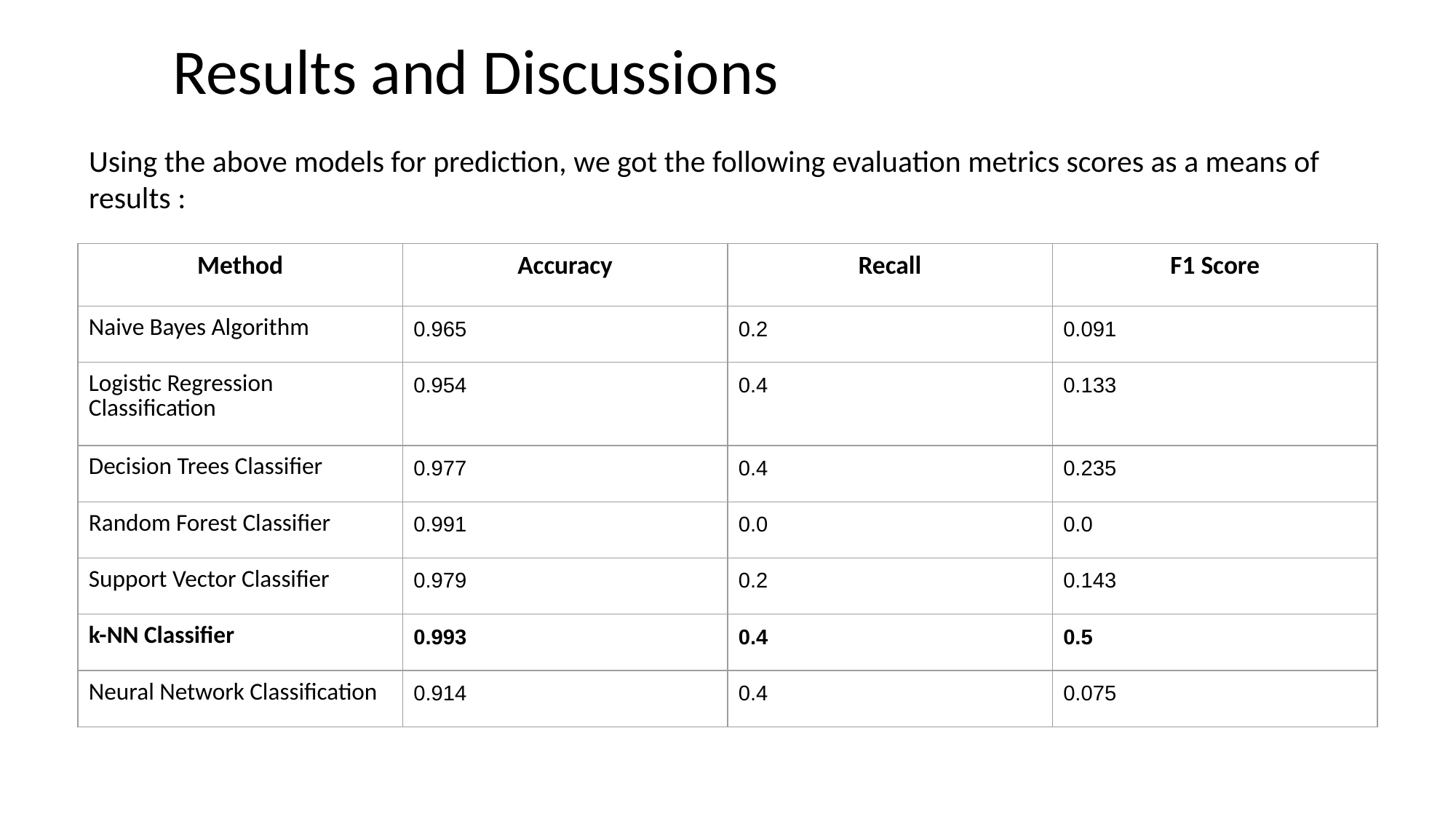

# Results and Discussions
Using the above models for prediction, we got the following evaluation metrics scores as a means of results :
| Method | Accuracy | Recall | F1 Score |
| --- | --- | --- | --- |
| Naive Bayes Algorithm | 0.965 | 0.2 | 0.091 |
| Logistic Regression Classification | 0.954 | 0.4 | 0.133 |
| Decision Trees Classifier | 0.977 | 0.4 | 0.235 |
| Random Forest Classifier | 0.991 | 0.0 | 0.0 |
| Support Vector Classifier | 0.979 | 0.2 | 0.143 |
| k-NN Classifier | 0.993 | 0.4 | 0.5 |
| Neural Network Classification | 0.914 | 0.4 | 0.075 |